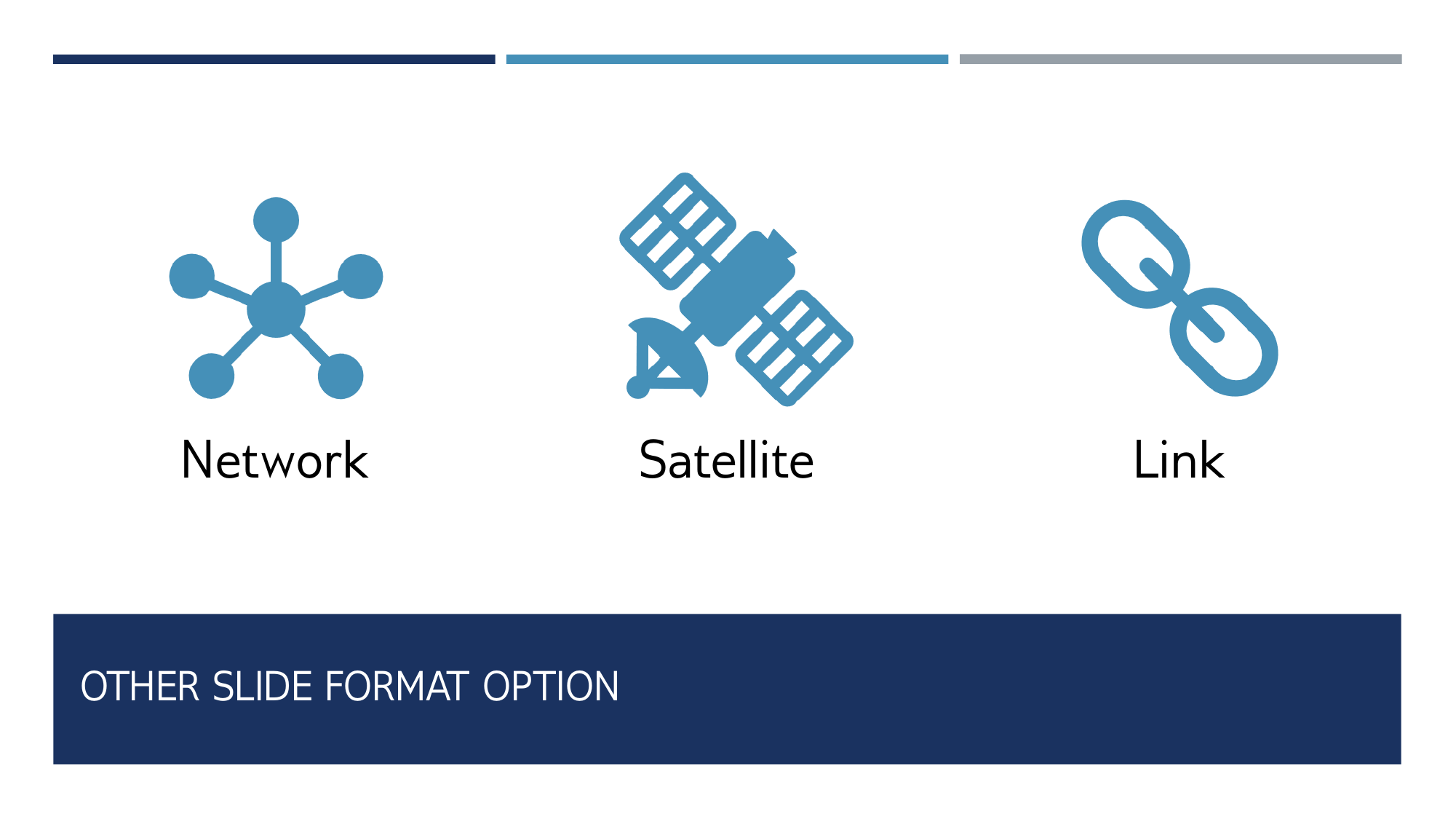

Network

Satellite

Link

# OTHER SLIDE FORMAT OPTION